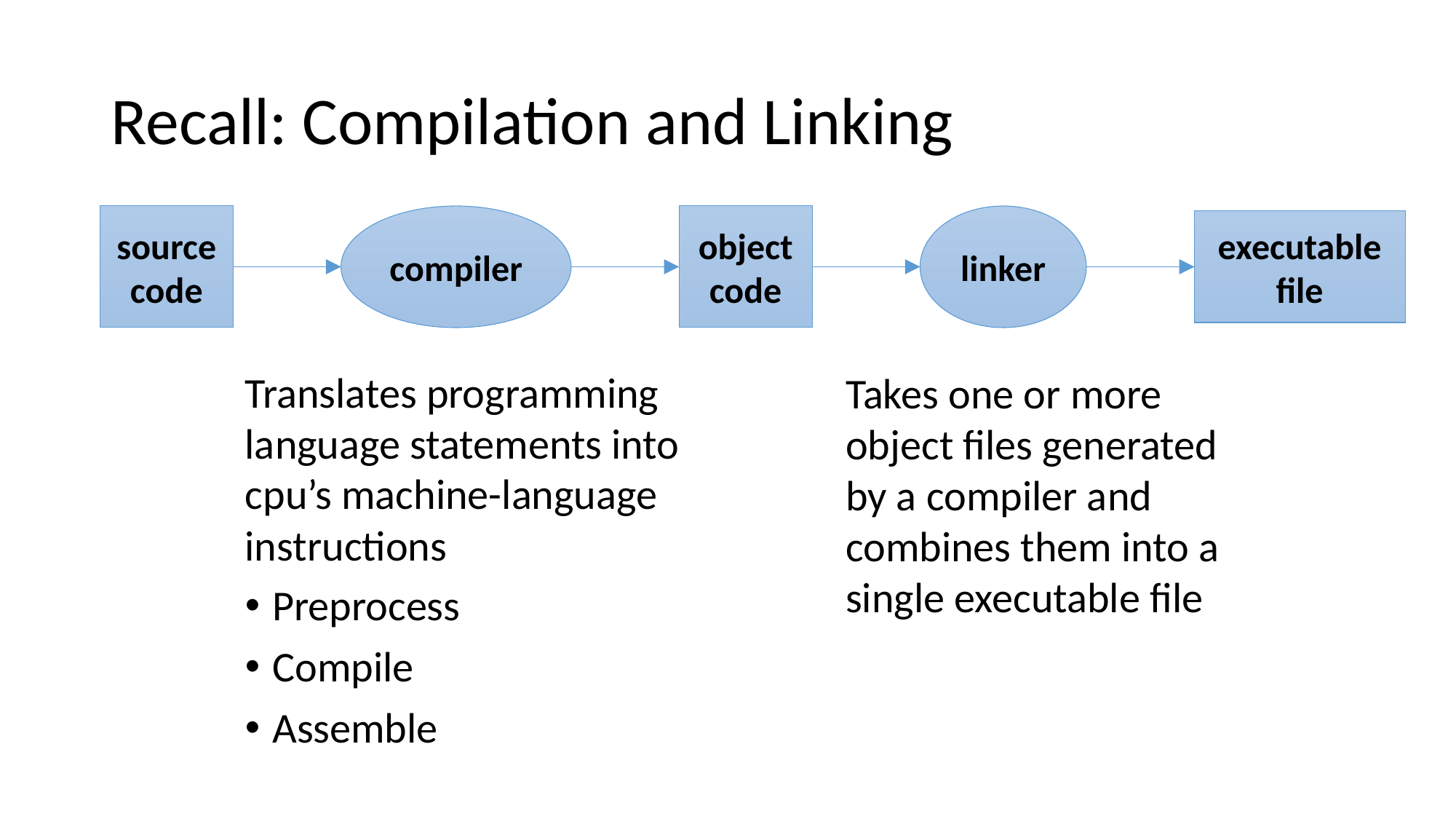

# Recall: Compilation and Linking
source
code
compiler
object
code
linker
executable
file
Translates programming language statements into cpu’s machine-language instructions
Preprocess
Compile
Assemble
Takes one or more object files generated by a compiler and combines them into a single executable file